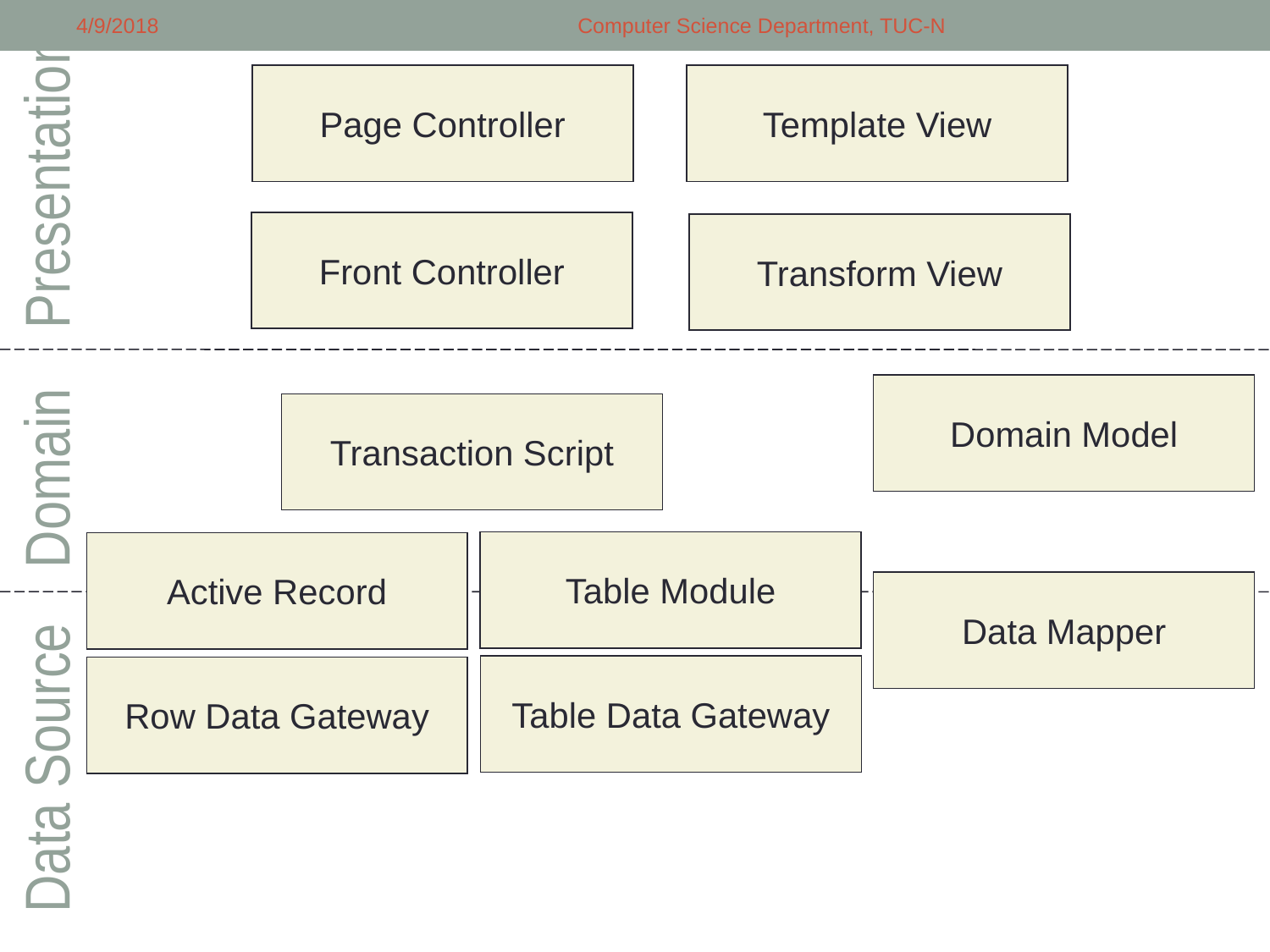

4/9/2018
Computer Science Department, TUC-N
Page Controller
Template View
#
Presentation
Front Controller
Transform View

Domain Model
Transaction Script
Domain
Table Module
Active Record
Data Mapper

Table Data Gateway
Row Data Gateway
Data Source